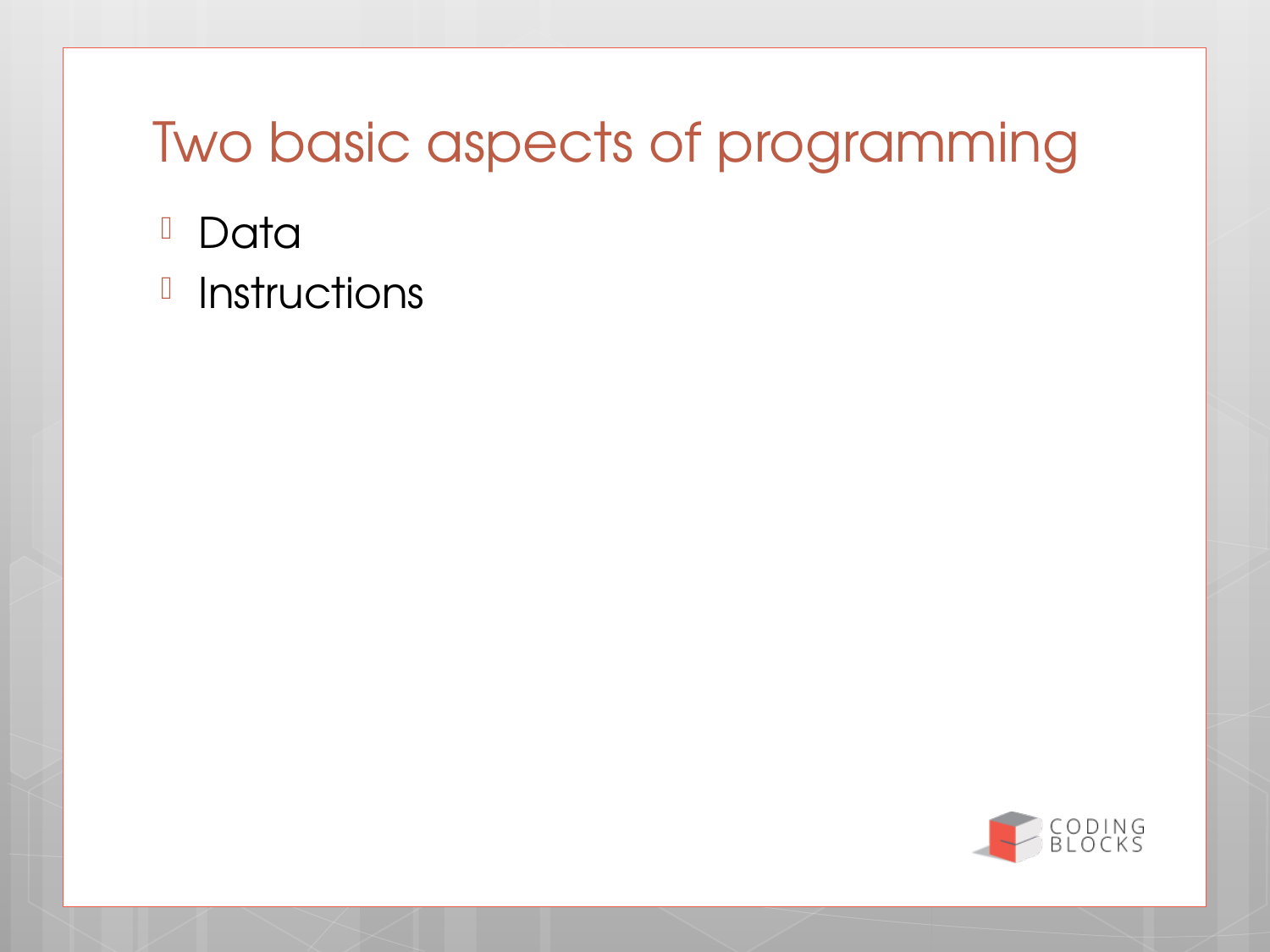

# Two basic aspects of programming
Data
Instructions